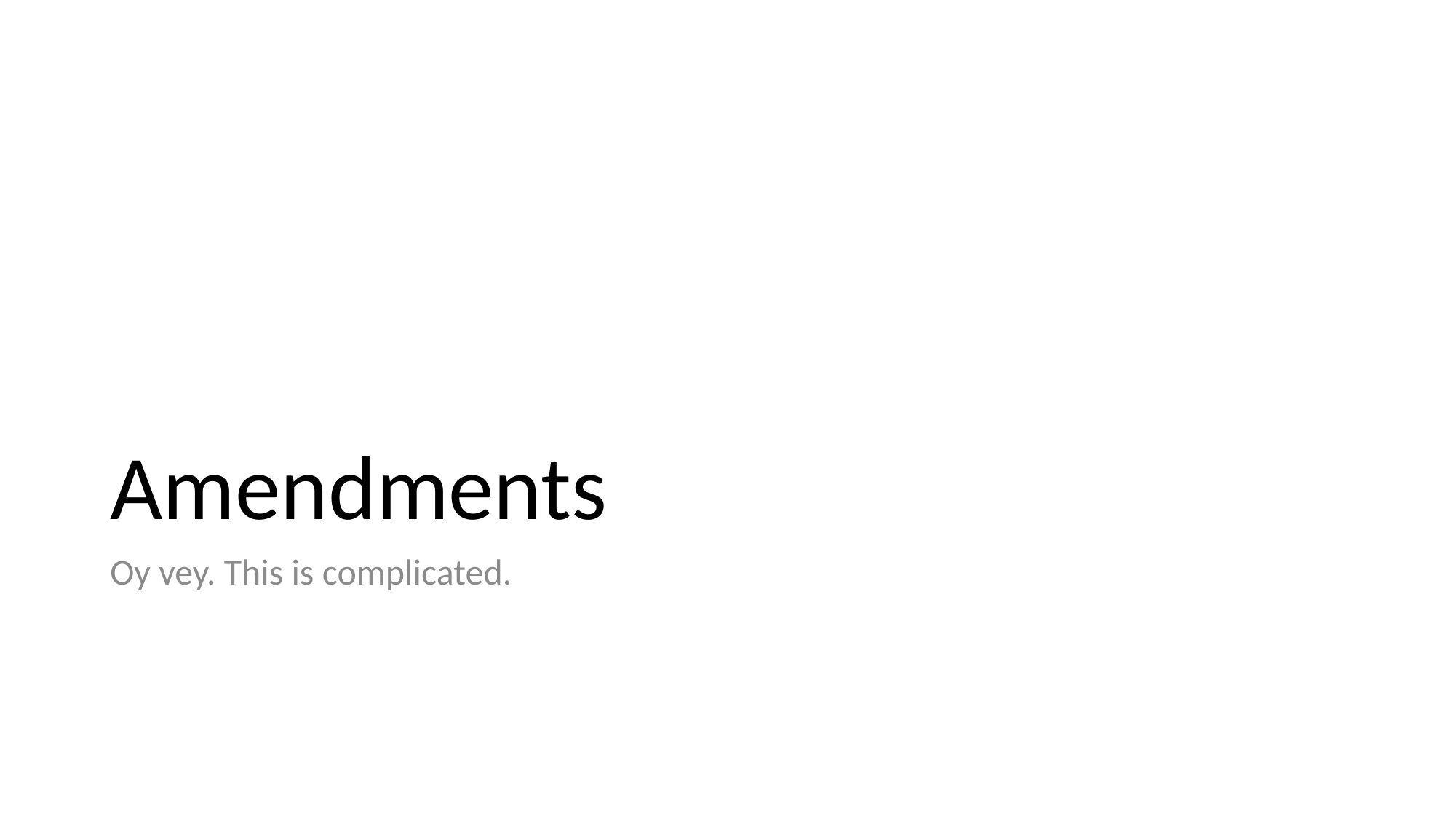

# Amendments
Oy vey. This is complicated.